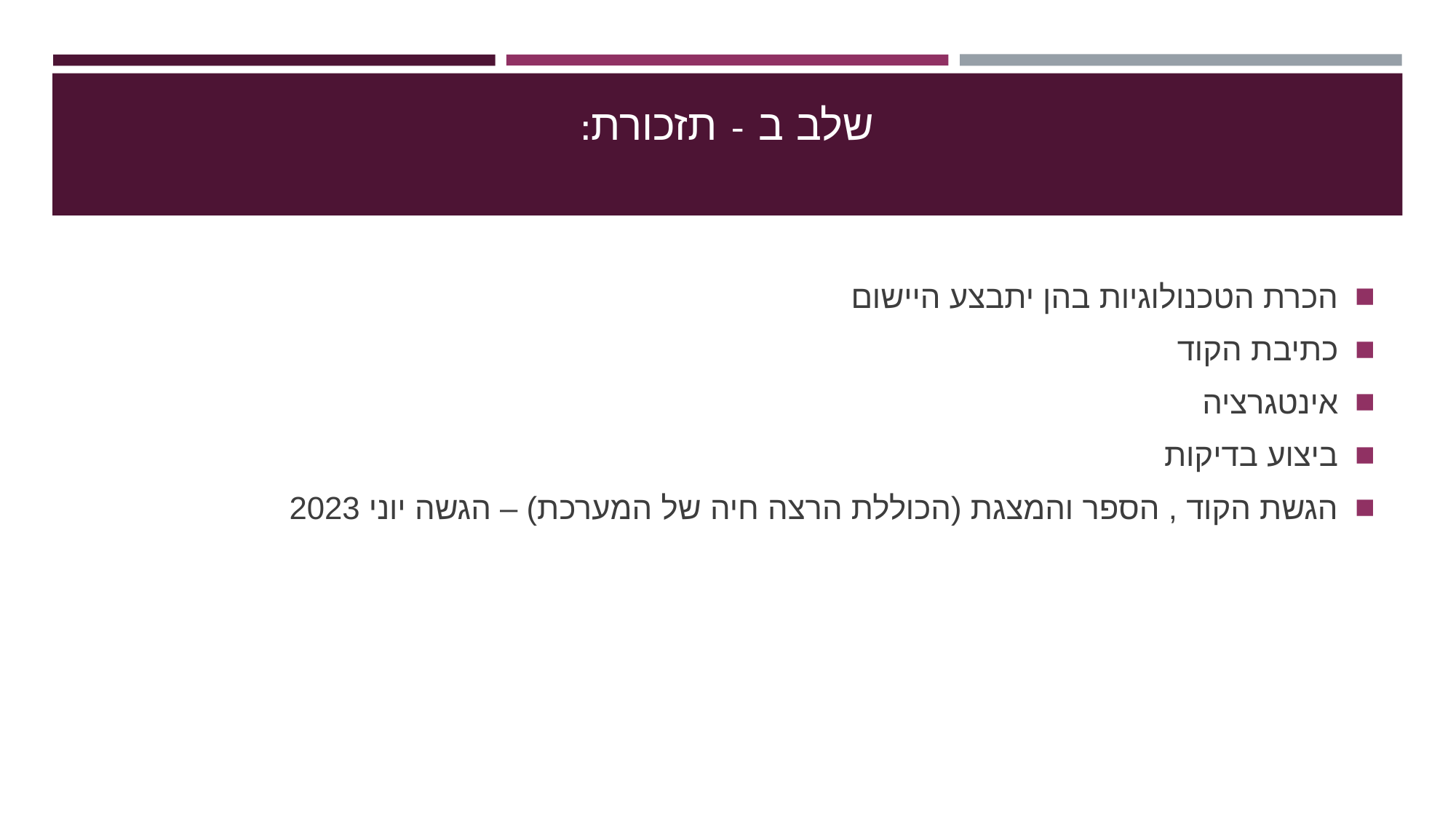

# שלב ב - תזכורת:
הכרת הטכנולוגיות בהן יתבצע היישום
כתיבת הקוד
אינטגרציה
ביצוע בדיקות
הגשת הקוד , הספר והמצגת (הכוללת הרצה חיה של המערכת) – הגשה יוני 2023